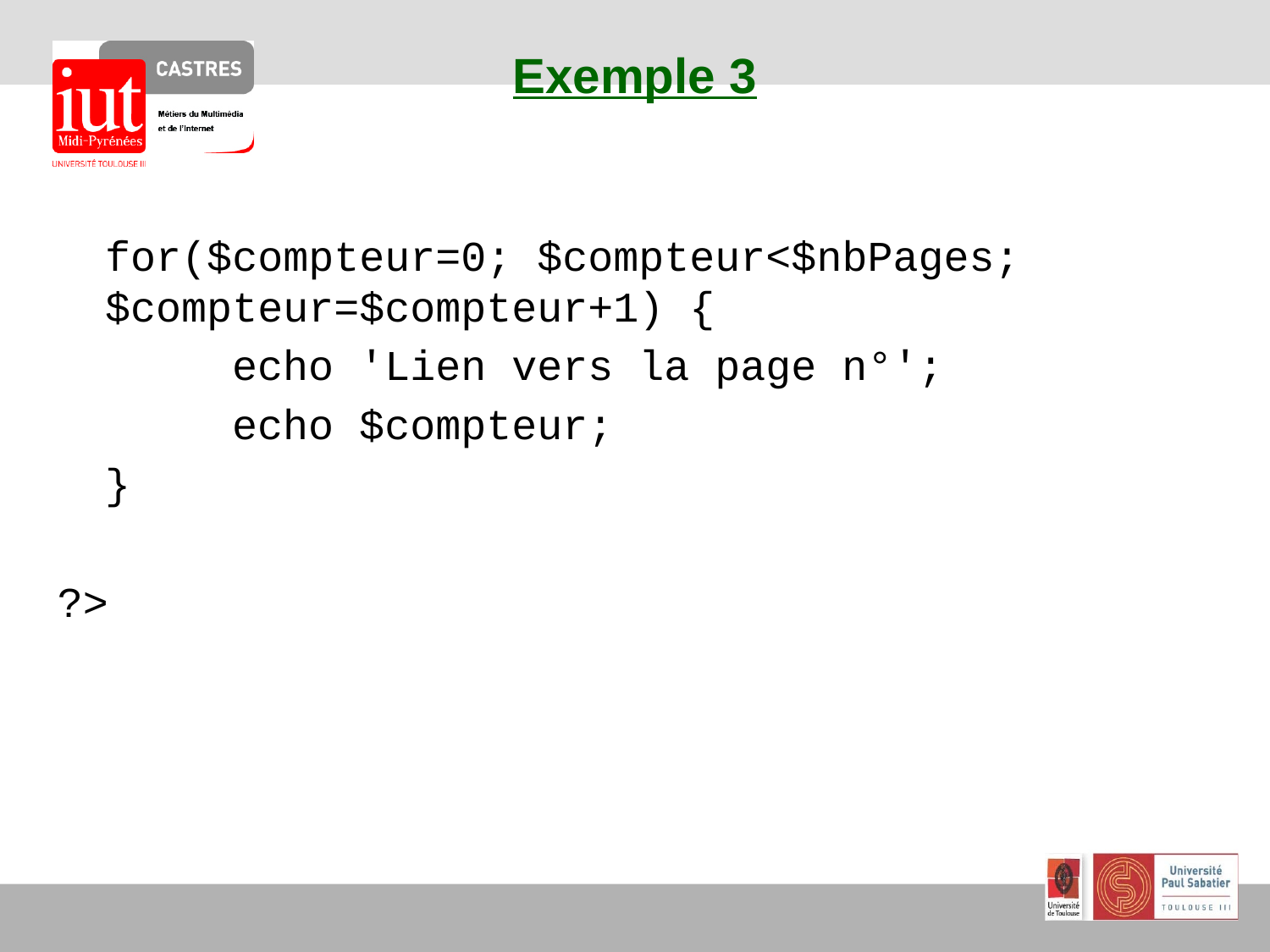

# Exemple 3
	for($compteur=0; $compteur<$nbPages; 		$compteur=$compteur+1) {
		echo 'Lien vers la page n°';
		echo $compteur;
	}

?>